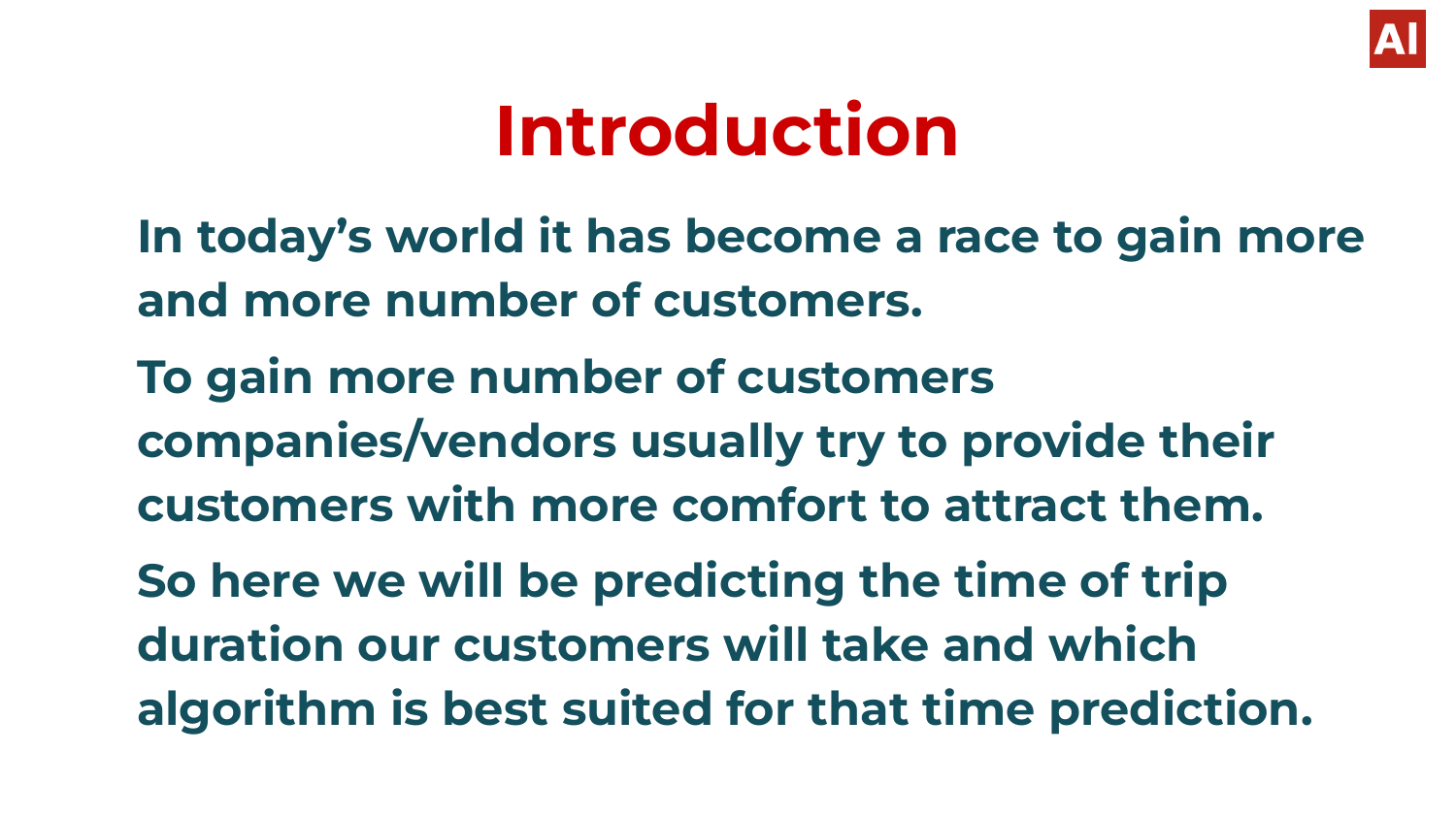

# Introduction
In today’s world it has become a race to gain more and more number of customers.
To gain more number of customers companies/vendors usually try to provide their customers with more comfort to attract them.
So here we will be predicting the time of trip duration our customers will take and which algorithm is best suited for that time prediction.